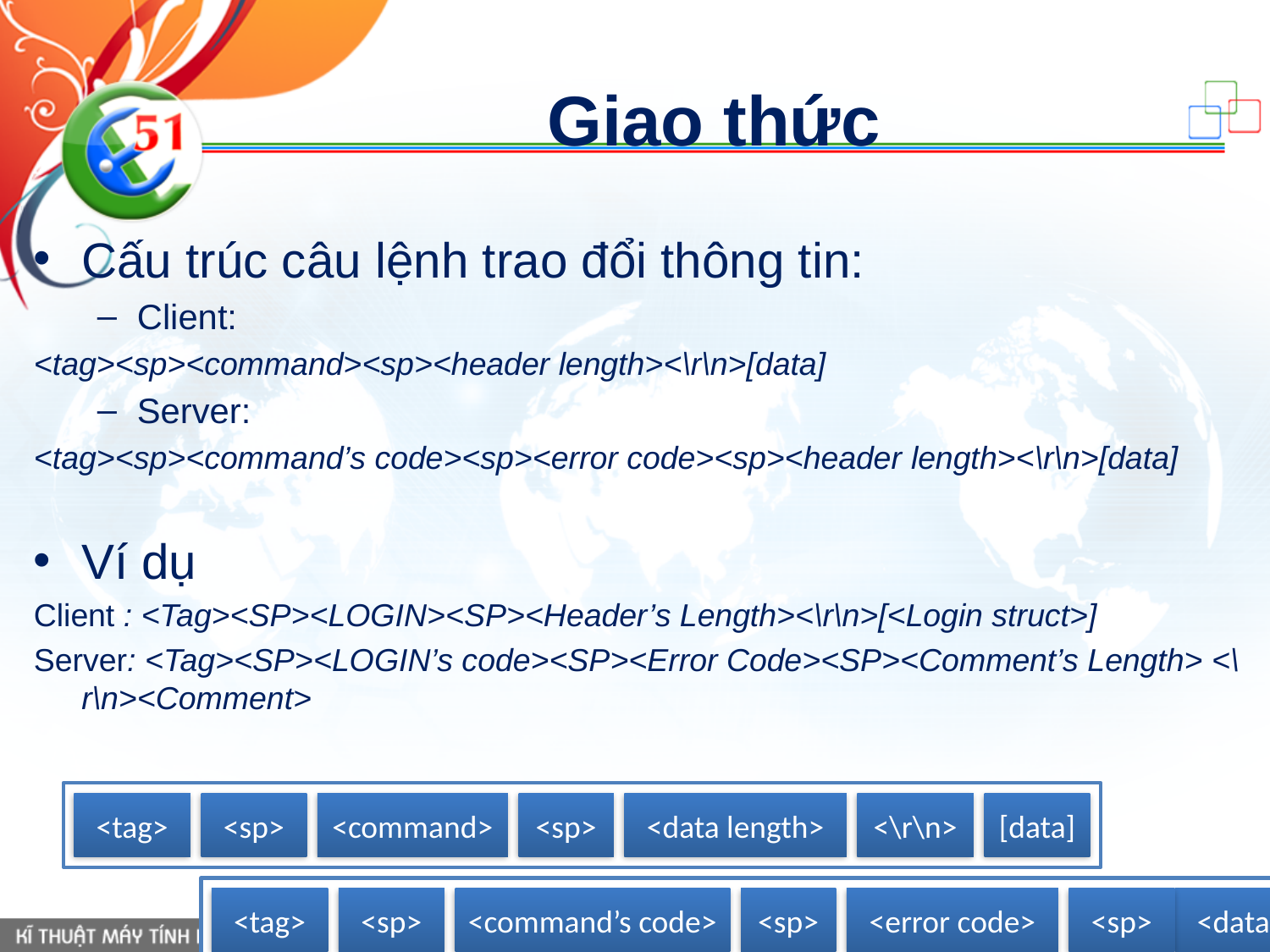

# Giao thức
Cấu trúc câu lệnh trao đổi thông tin:
Client:
<tag><sp><command><sp><header length><\r\n>[data]
Server:
<tag><sp><command’s code><sp><error code><sp><header length><\r\n>[data]

Ví dụ
Client : <Tag><SP><LOGIN><SP><Header’s Length><\r\n>[<Login struct>]
Server: <Tag><SP><LOGIN’s code><SP><Error Code><SP><Comment’s Length> <\r\n><Comment>

<tag>
<sp>
<command>
<sp>
<data length>
<\r\n>
[data]

13
<tag>
<sp>
<command’s code>
<sp>
<error code>
<sp>
<data length>
<\r\n>
[data]